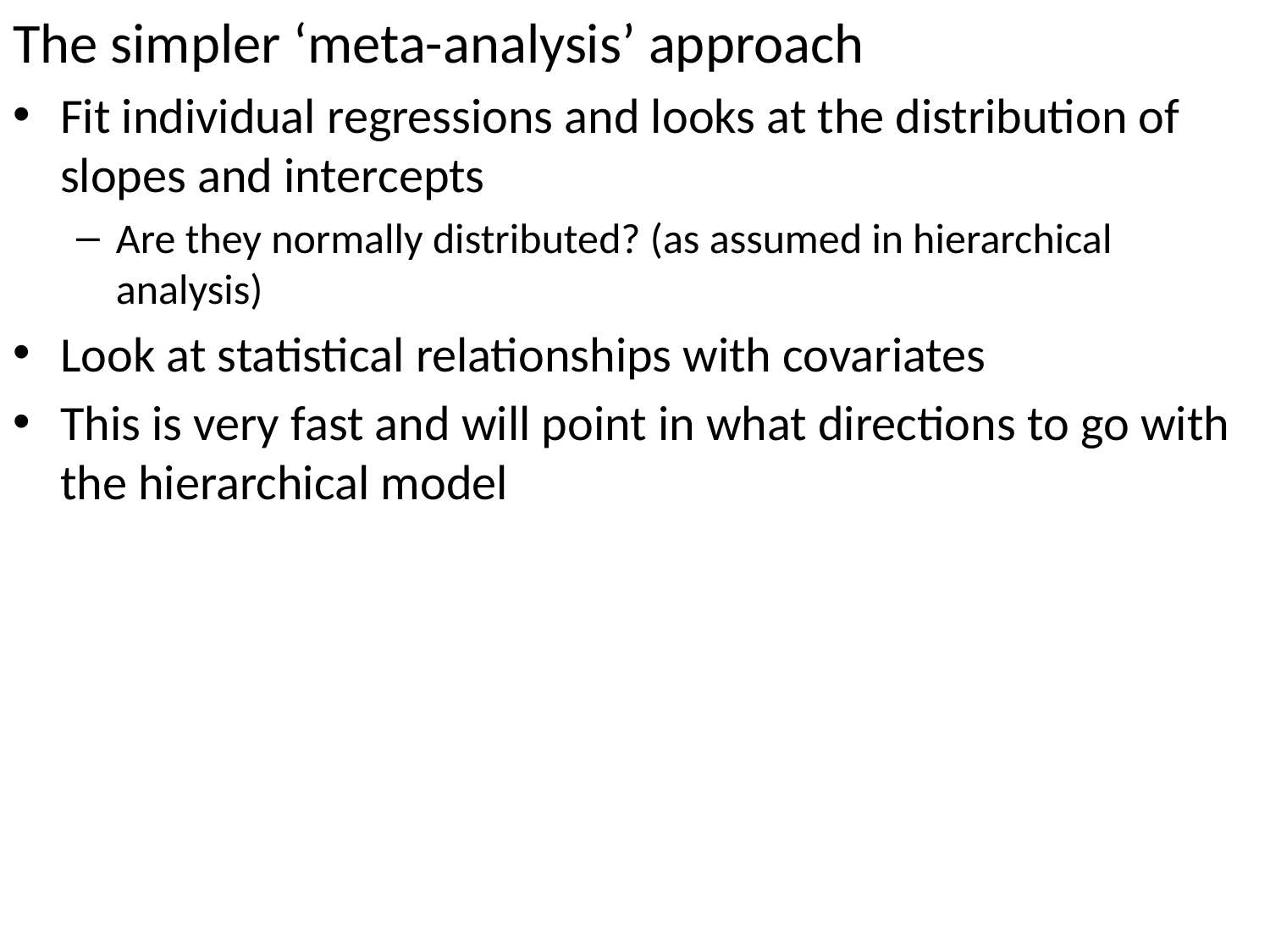

The simpler ‘meta-analysis’ approach
Fit individual regressions and looks at the distribution of slopes and intercepts
Are they normally distributed? (as assumed in hierarchical analysis)
Look at statistical relationships with covariates
This is very fast and will point in what directions to go with the hierarchical model